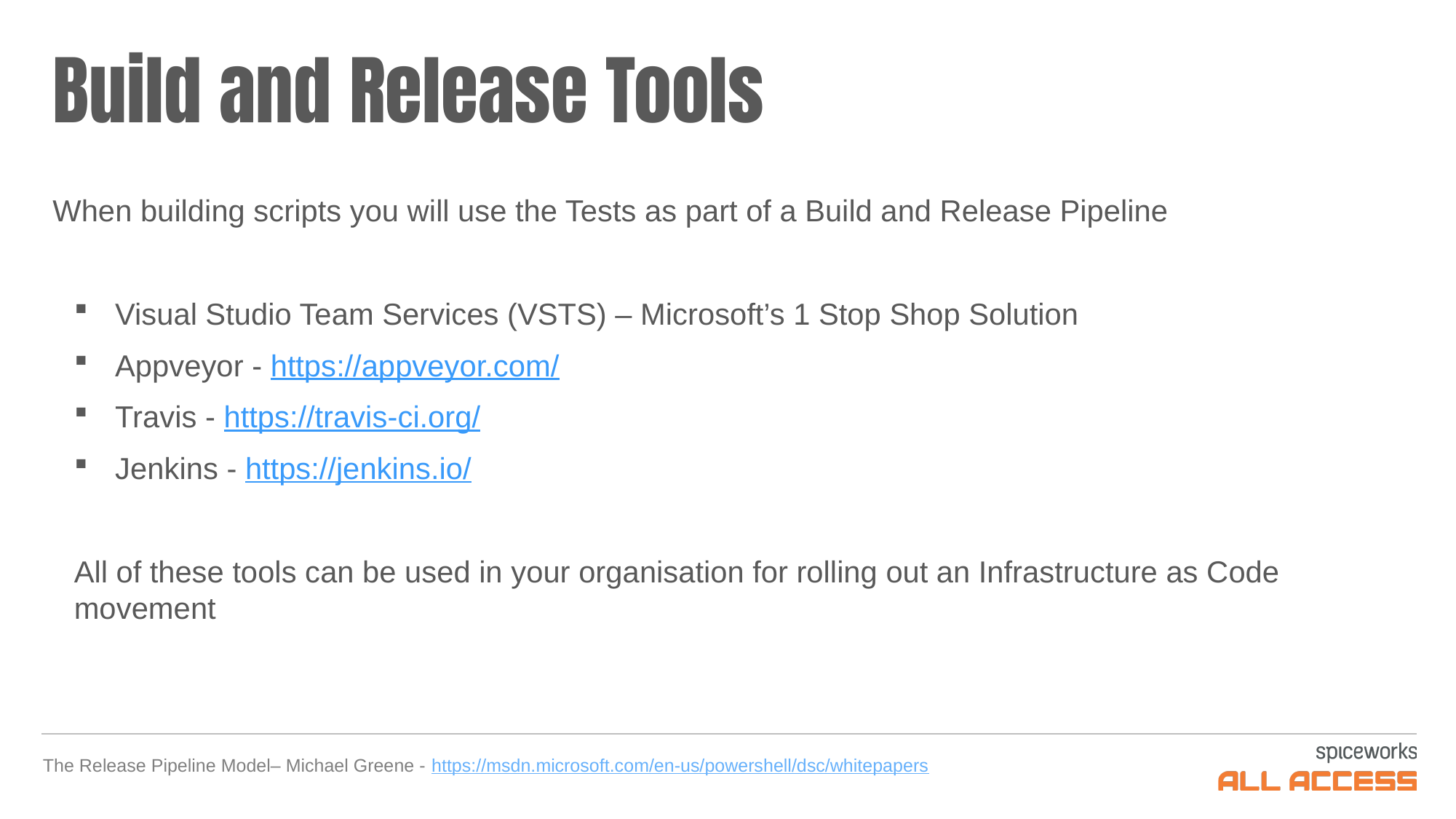

# Build and Release Tools
When building scripts you will use the Tests as part of a Build and Release Pipeline

Visual Studio Team Services (VSTS) – Microsoft’s 1 Stop Shop Solution
Appveyor - https://appveyor.com/
Travis - https://travis-ci.org/
Jenkins - https://jenkins.io/

All of these tools can be used in your organisation for rolling out an Infrastructure as Code movement
The Release Pipeline Model– Michael Greene - https://msdn.microsoft.com/en-us/powershell/dsc/whitepapers